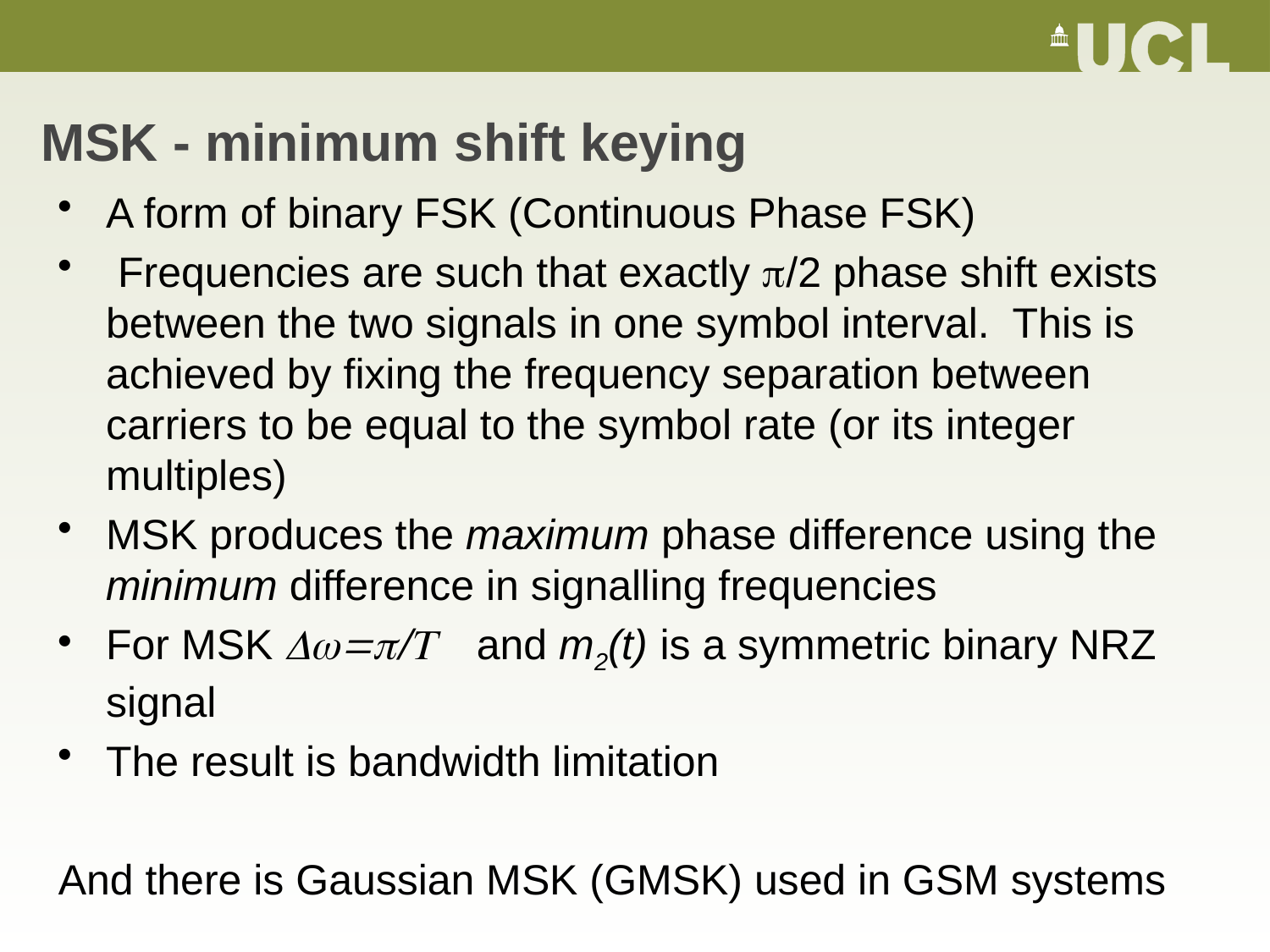

# MSK - minimum shift keying
A form of binary FSK (Continuous Phase FSK)
 Frequencies are such that exactly π/2 phase shift exists between the two signals in one symbol interval.  This is achieved by fixing the frequency separation between carriers to be equal to the symbol rate (or its integer multiples)
MSK produces the maximum phase difference using the minimum difference in signalling frequencies
For MSK Δω=π/Τ  and m2(t) is a symmetric binary NRZ signal
The result is bandwidth limitation

And there is Gaussian MSK (GMSK) used in GSM systems